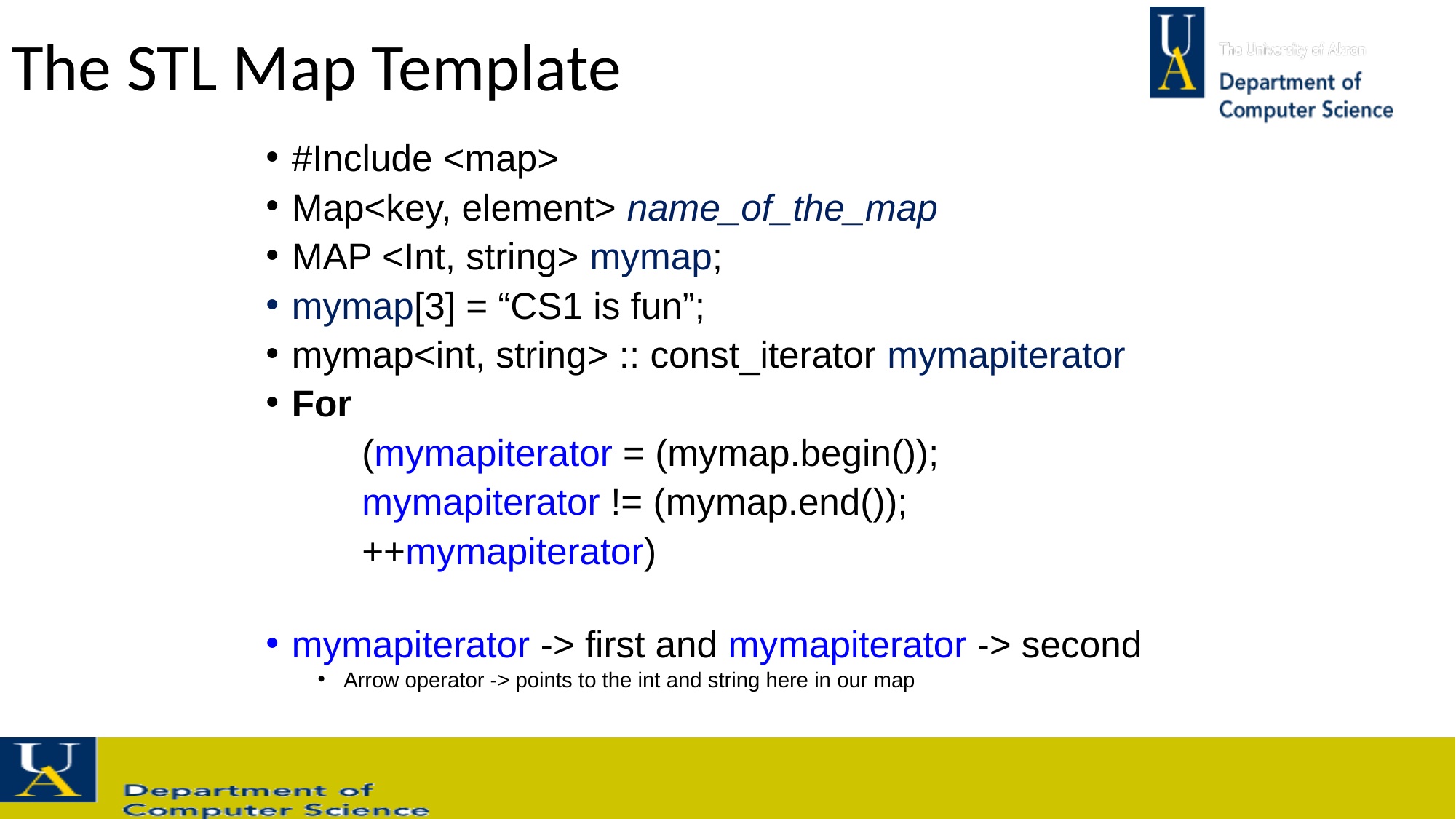

# The STL Map Template
#Include <map>
Map<key, element> name_of_the_map
MAP <Int, string> mymap;
mymap[3] = “CS1 is fun”;
mymap<int, string> :: const_iterator mymapiterator
For
	(mymapiterator = (mymap.begin());
	mymapiterator != (mymap.end());
	++mymapiterator)

mymapiterator -> first and mymapiterator -> second
Arrow operator -> points to the int and string here in our map